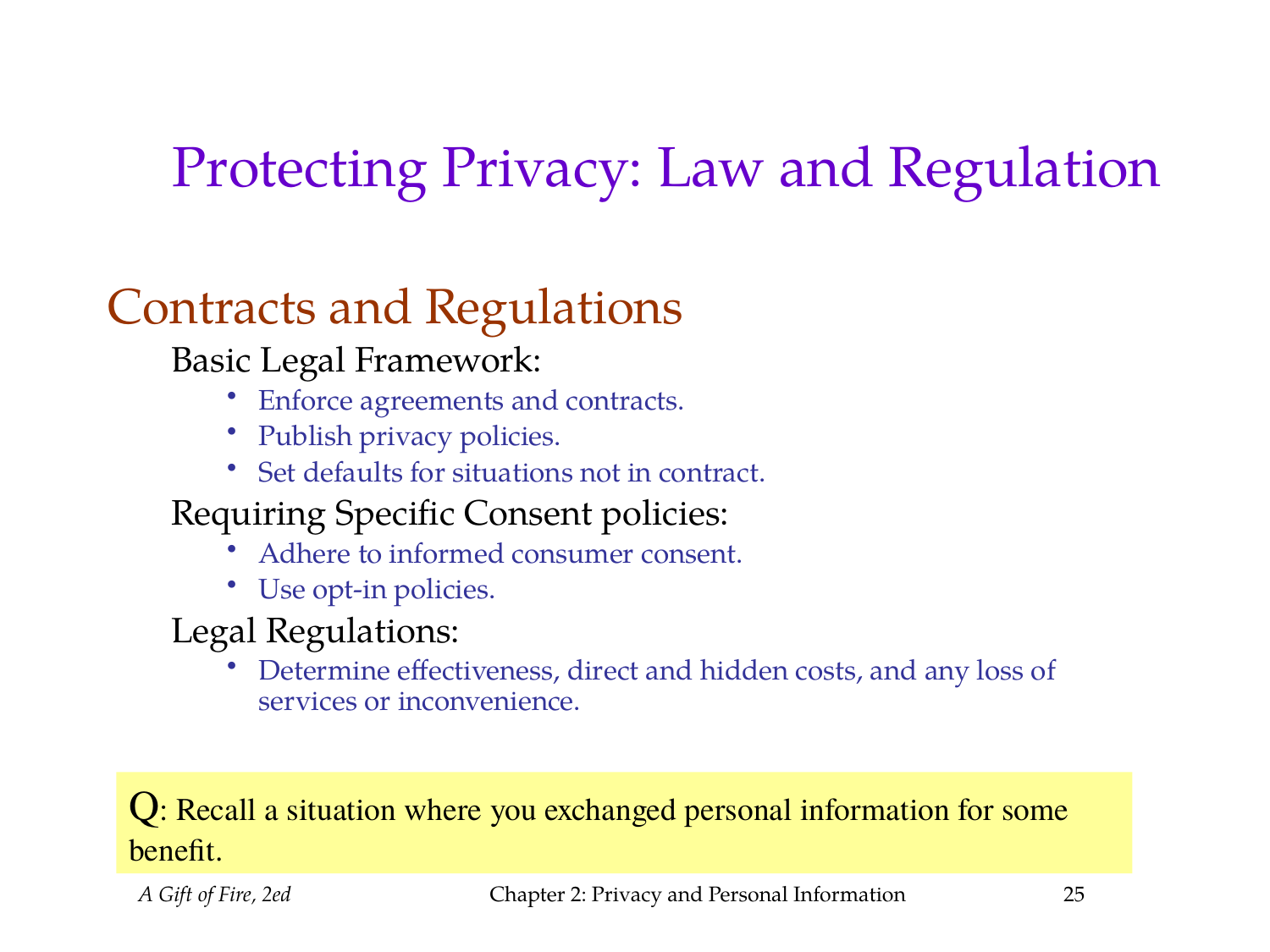

# Protecting Privacy: Law and Regulation
Contracts and Regulations
Basic Legal Framework:
Enforce agreements and contracts.
Publish privacy policies.
Set defaults for situations not in contract.
Requiring Specific Consent policies:
Adhere to informed consumer consent.
Use opt-in policies.
Legal Regulations:
Determine effectiveness, direct and hidden costs, and any loss of services or inconvenience.
Q: Recall a situation where you exchanged personal information for some benefit.